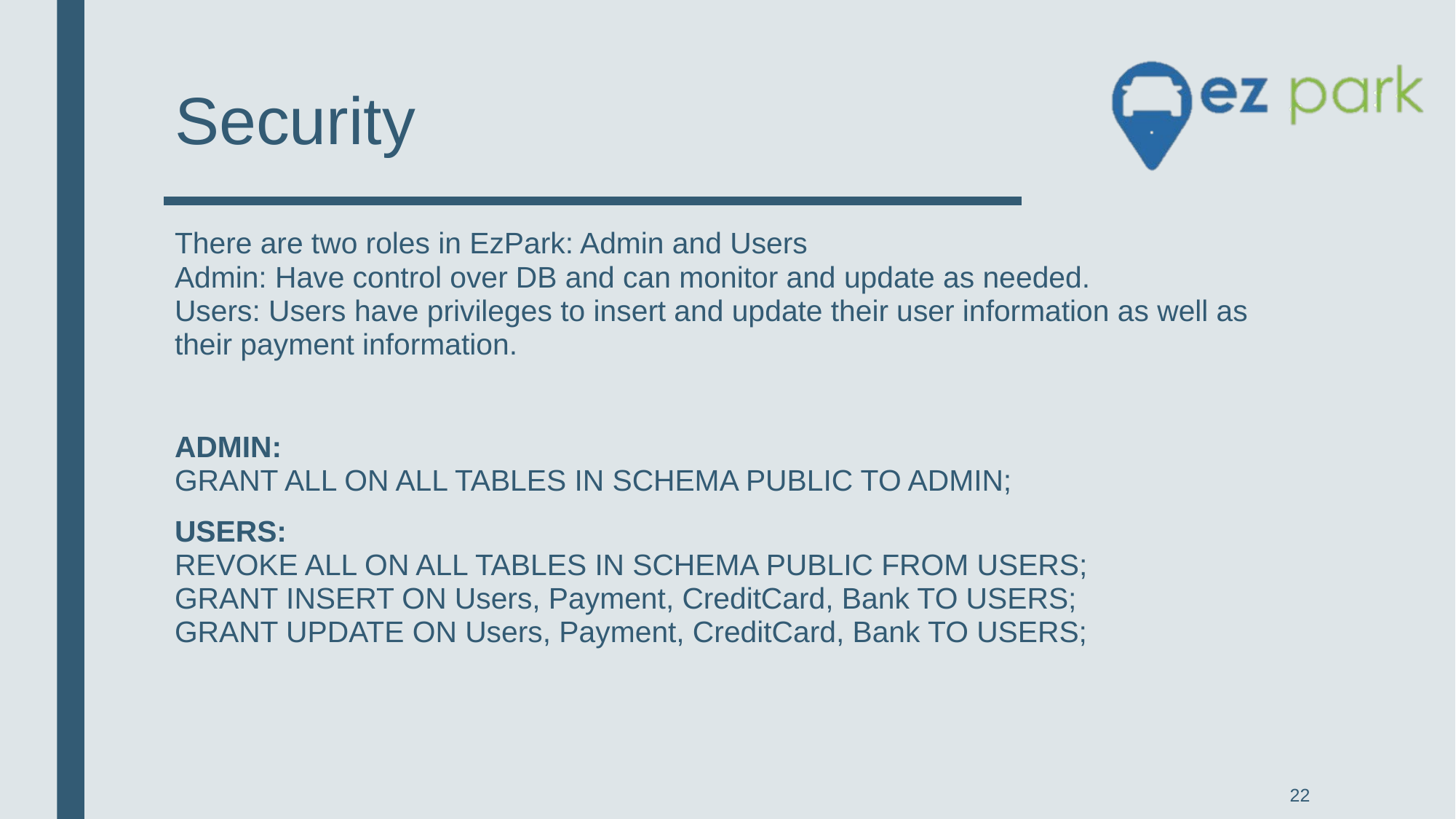

# Security
There are two roles in EzPark: Admin and Users
Admin: Have control over DB and can monitor and update as needed.
Users: Users have privileges to insert and update their user information as well as their payment information.

ADMIN:
GRANT ALL ON ALL TABLES IN SCHEMA PUBLIC TO ADMIN;
USERS:
REVOKE ALL ON ALL TABLES IN SCHEMA PUBLIC FROM USERS;
GRANT INSERT ON Users, Payment, CreditCard, Bank TO USERS;
GRANT UPDATE ON Users, Payment, CreditCard, Bank TO USERS;
22